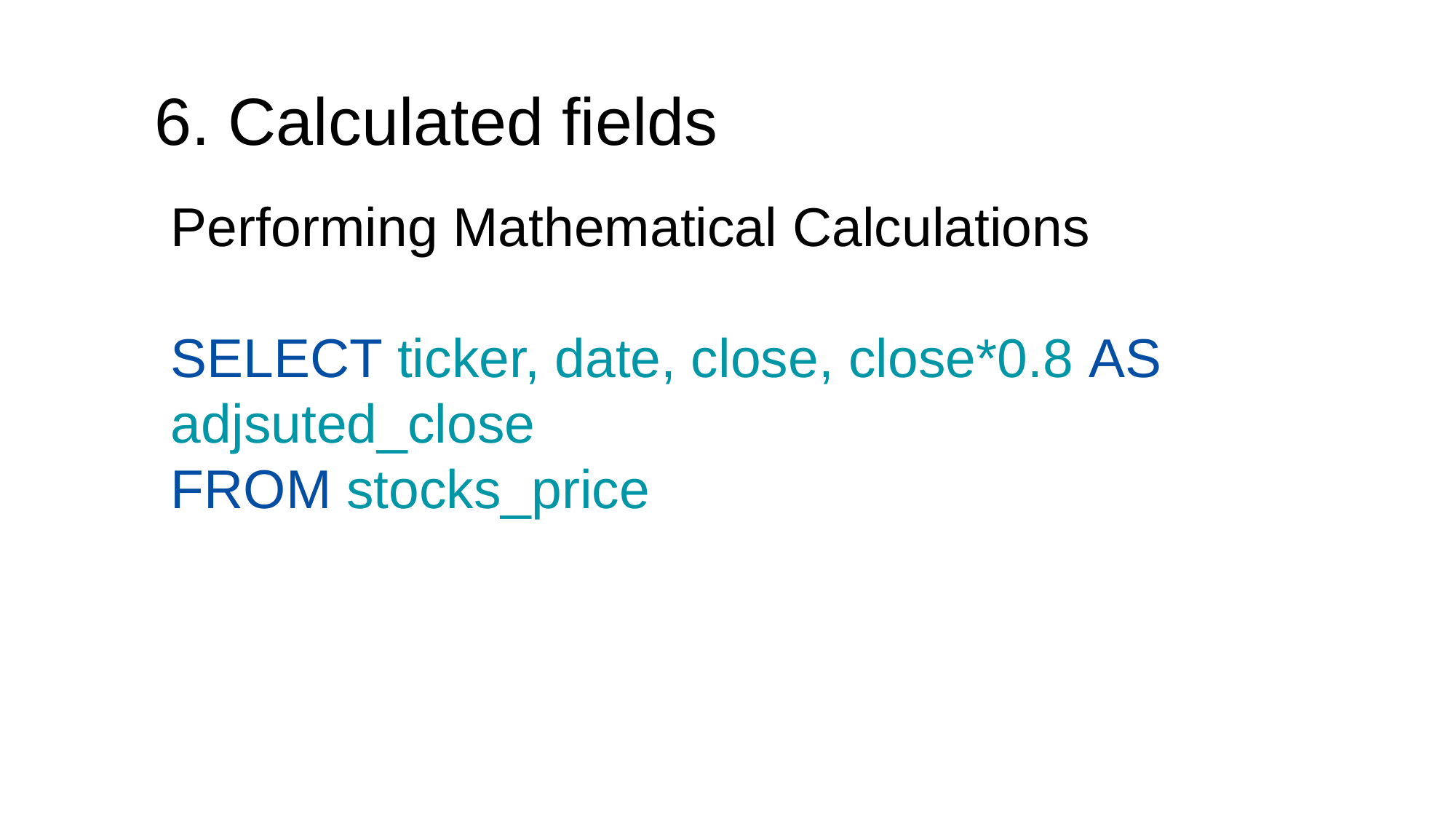

6. Calculated fields
Performing Mathematical Calculations

SELECT ticker, date, close, close*0.8 AS adjsuted_close
FROM stocks_price

53